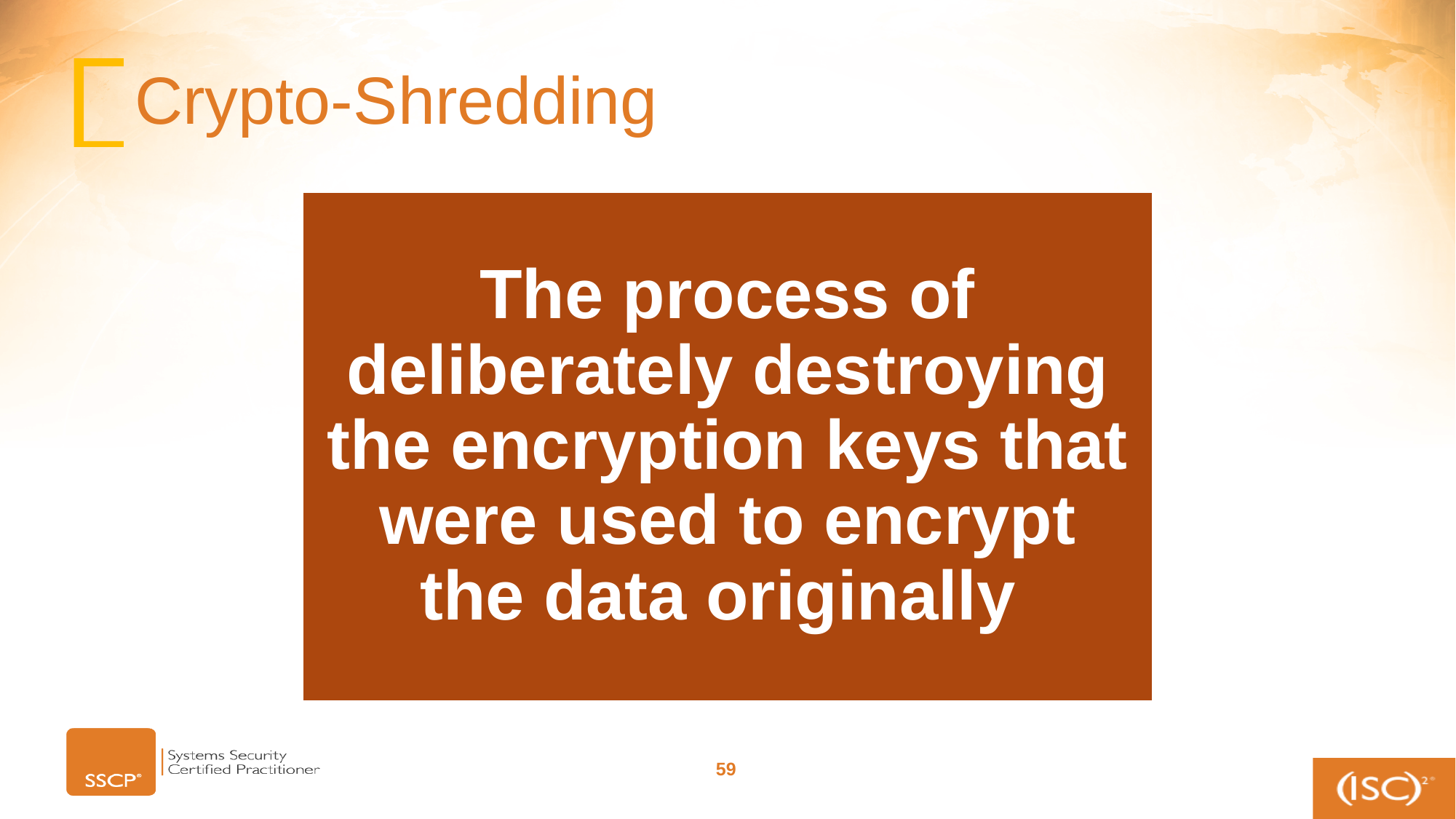

# Crypto-Shredding
The process of deliberately destroying the encryption keys that were used to encrypt the data originally